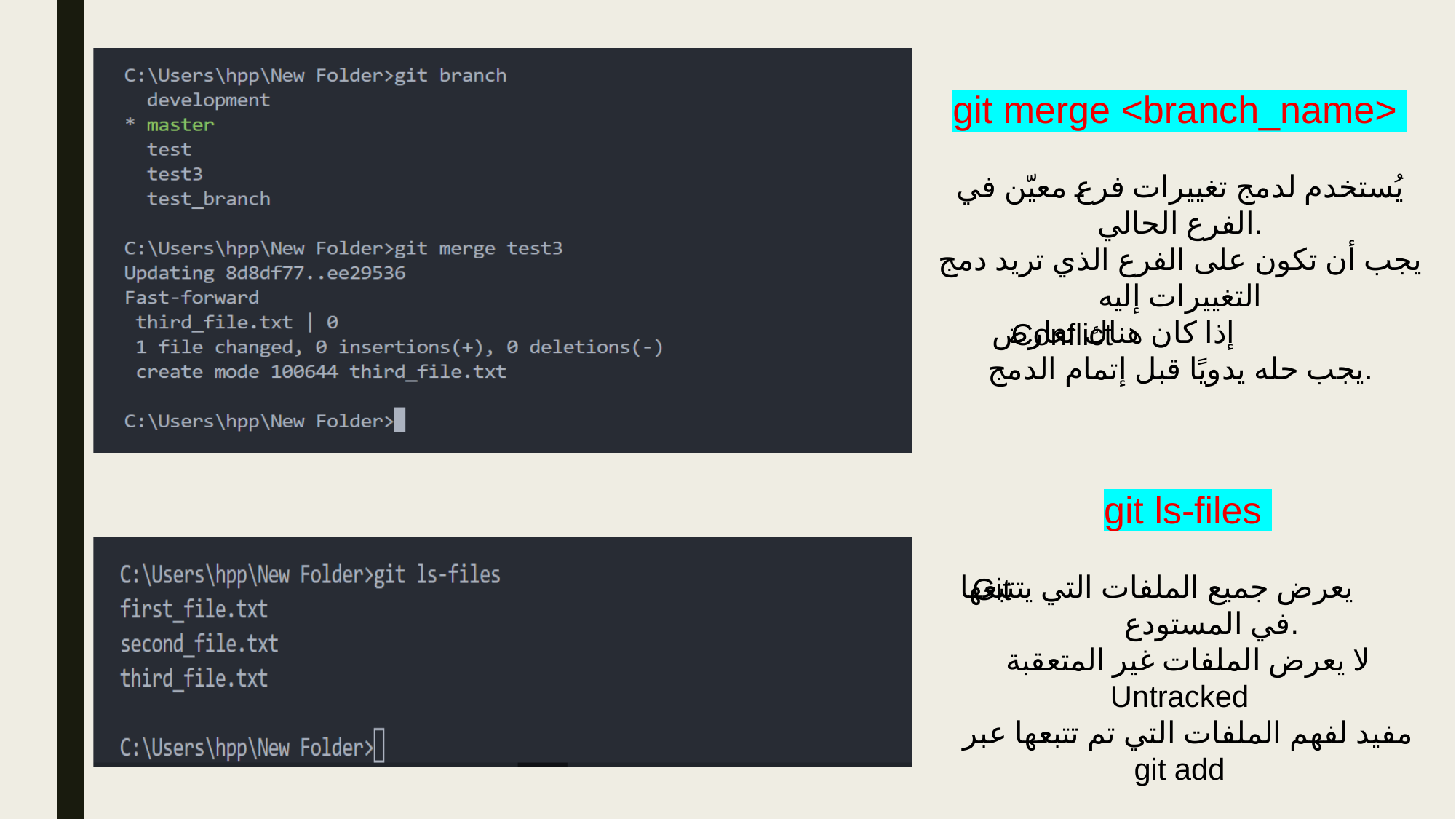

git merge <branch_name>

يُستخدم لدمج تغييرات فرع معيّن في الفرع الحالي.
يجب أن تكون على الفرع الذي تريد دمج التغييرات إليه
إذا كان هناك تعارض
يجب حله يدويًا قبل إتمام الدمج.
Conflict
git ls-files

يعرض جميع الملفات التي يتتبعها
      في المستودع.
لا يعرض الملفات غير المتعقبة
Untracked
مفيد لفهم الملفات التي تم تتبعها عبر
git add

Git